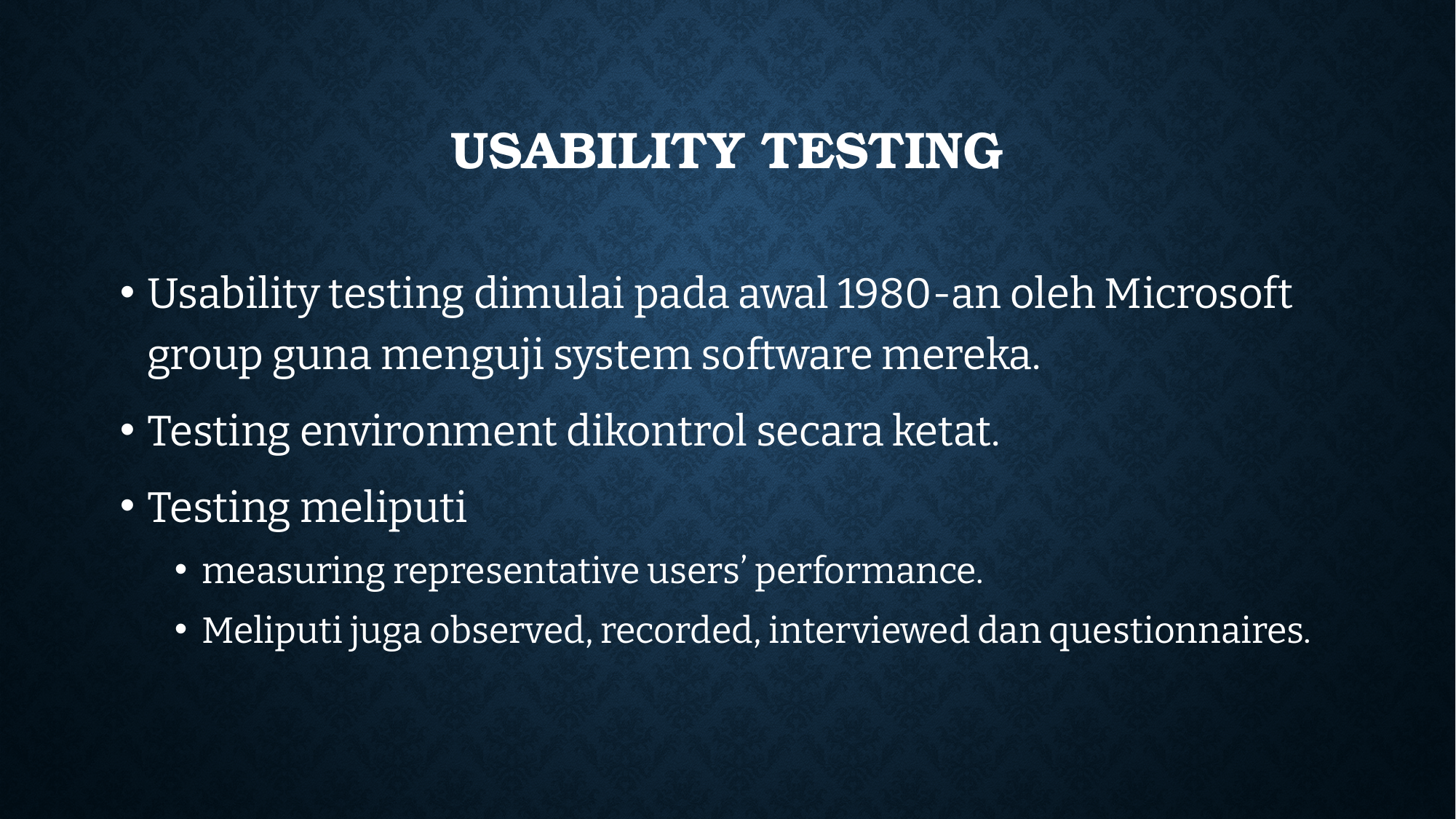

# Usability testing
Usability testing dimulai pada awal 1980-an oleh Microsoft group guna menguji system software mereka.
Testing environment dikontrol secara ketat.
Testing meliputi
measuring representative users’ performance.
Meliputi juga observed, recorded, interviewed dan questionnaires.